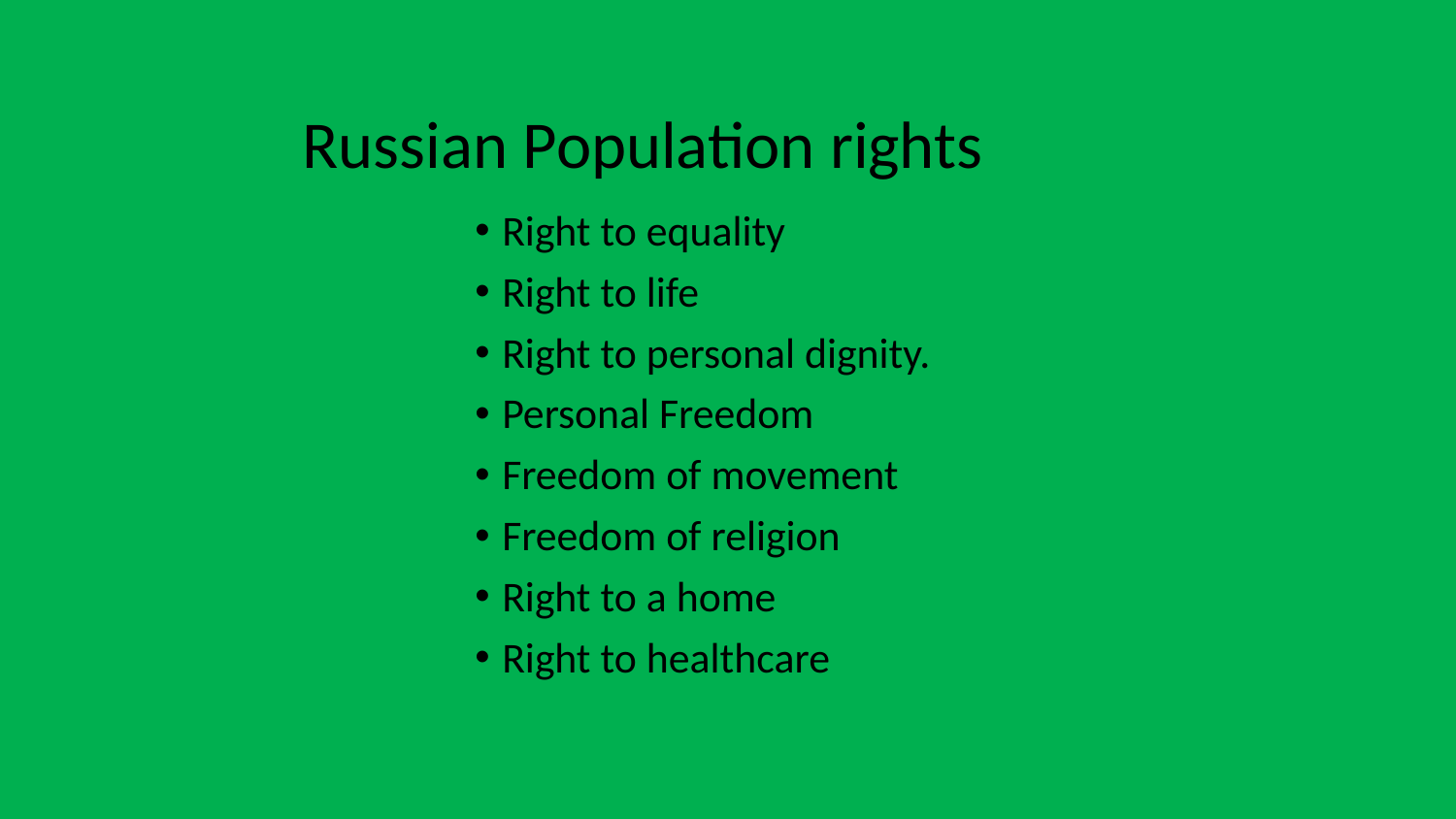

# Russian Population rights
Right to equality
Right to life
Right to personal dignity.
Personal Freedom
Freedom of movement
Freedom of religion
Right to a home
Right to healthcare